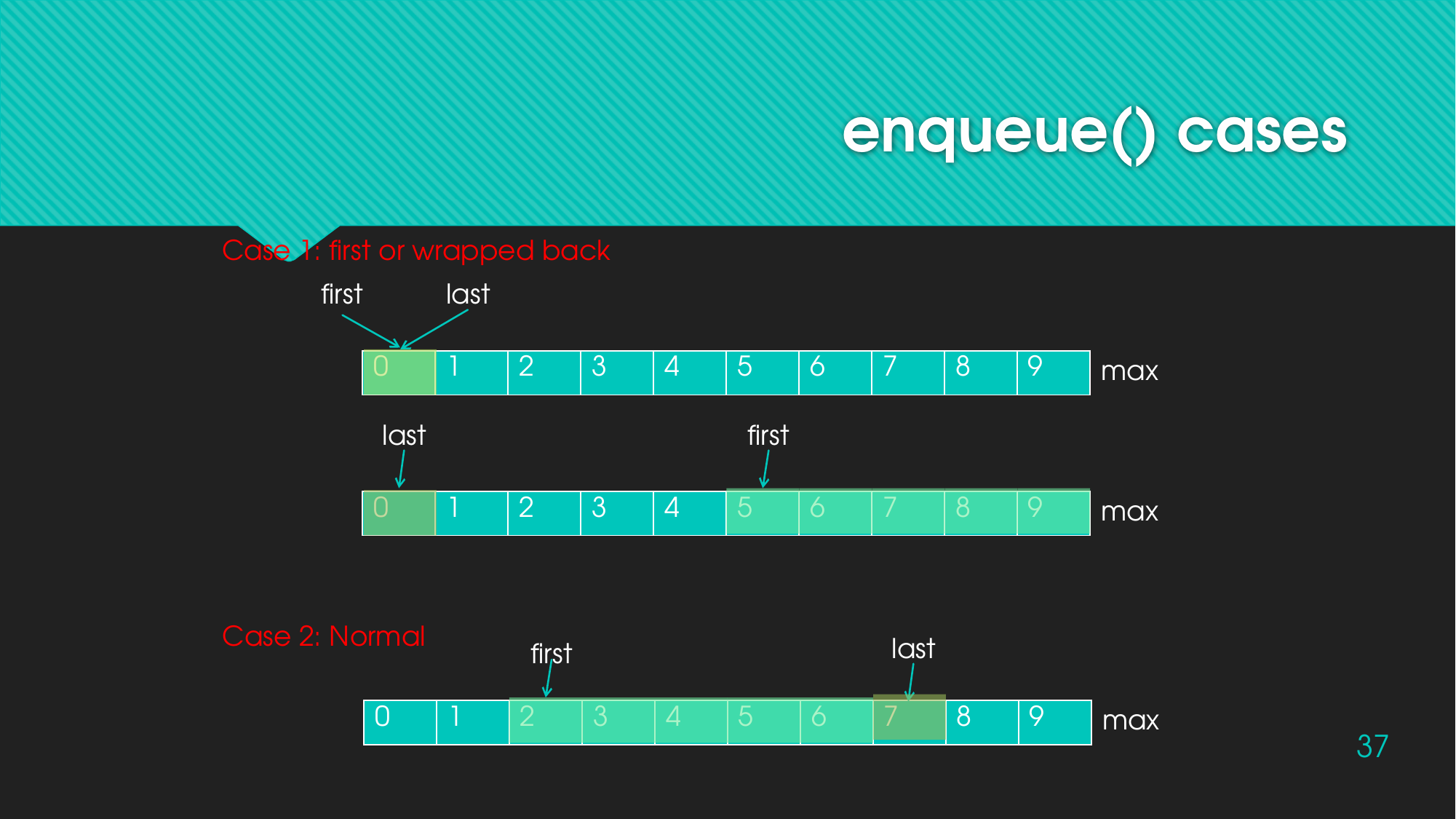

# enqueue() cases
Case 1: first or wrapped back
first
last
max

| 0 | 1 | 2 | 3 | 4 | 5 | 6 | 7 | 8 | 9 |
| --- | --- | --- | --- | --- | --- | --- | --- | --- | --- |
last
first

max

| 0 | 1 | 2 | 3 | 4 | 5 | 6 | 7 | 8 | 9 |
| --- | --- | --- | --- | --- | --- | --- | --- | --- | --- |
Case 2: Normal
last
first

max
| 0 | 1 | 2 | 3 | 4 | 5 | 6 | 7 | 8 | 9 |
| --- | --- | --- | --- | --- | --- | --- | --- | --- | --- |
37